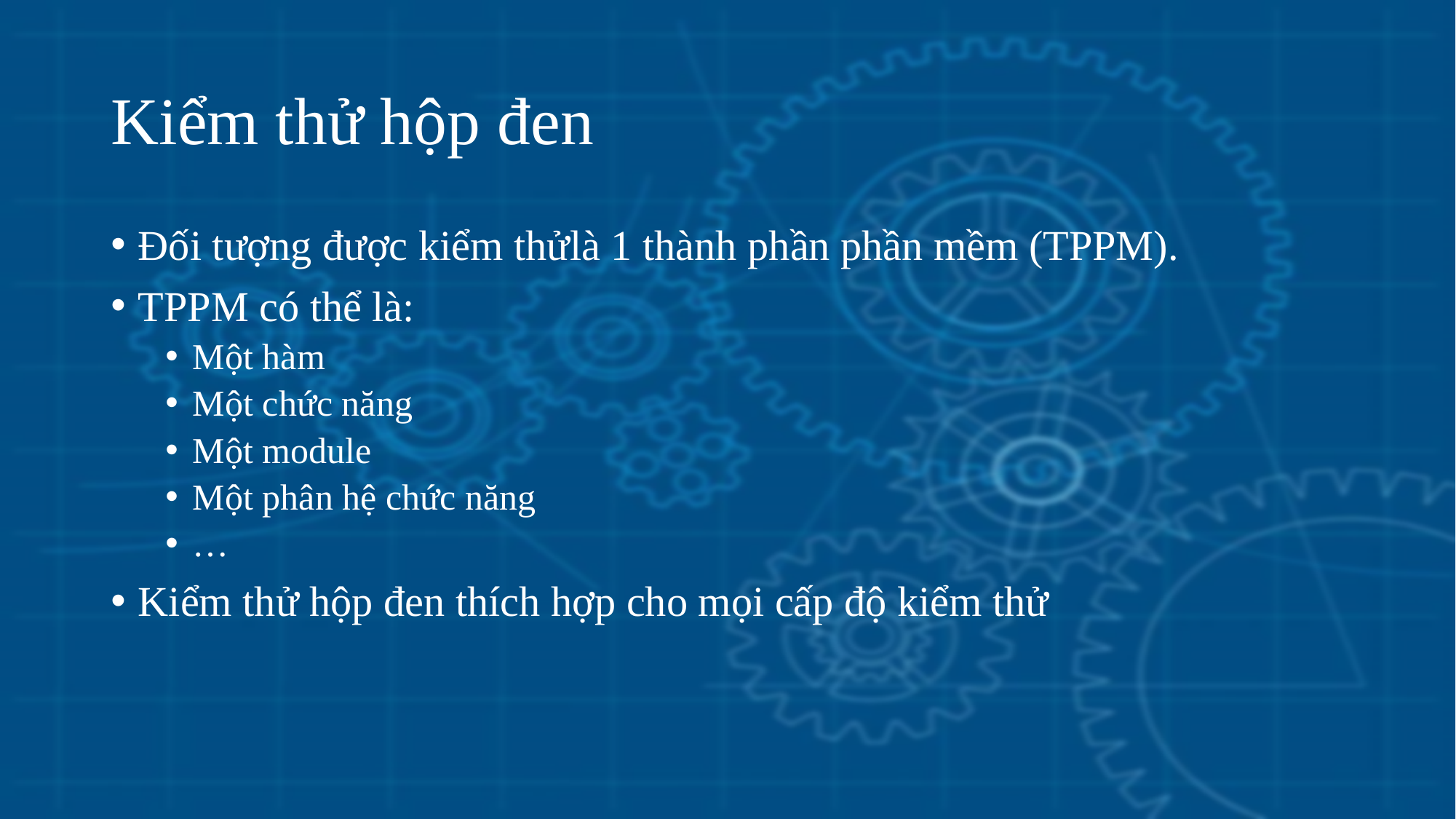

# Kiểm thử hộp đen
Đối tượng được kiểm thửlà 1 thành phần phần mềm (TPPM).
TPPM có thể là:
Một hàm
Một chức năng
Một module
Một phân hệ chức năng
…
Kiểm thử hộp đen thích hợp cho mọi cấp độ kiểm thử